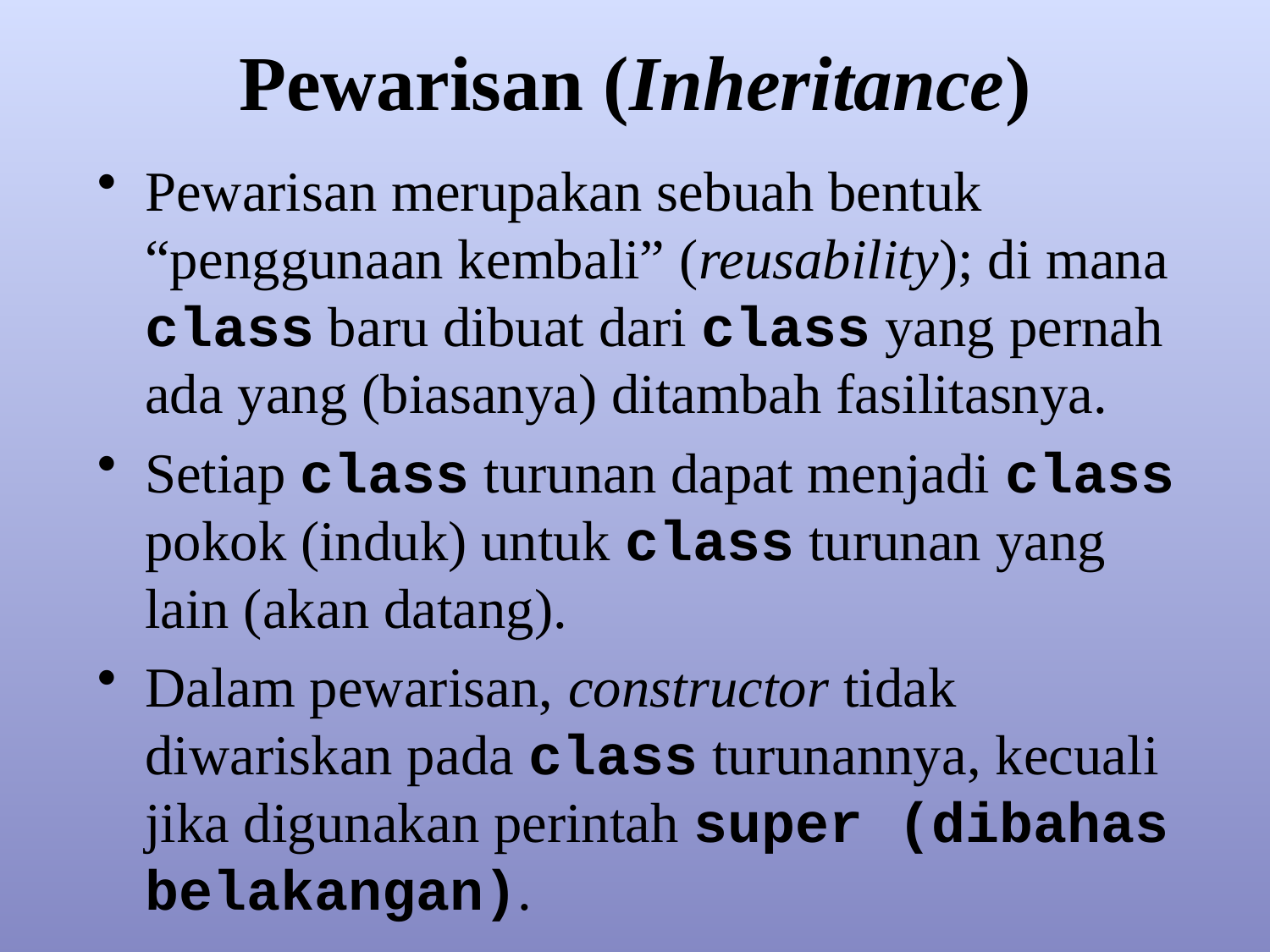

# Pewarisan (Inheritance)
Pewarisan merupakan sebuah bentuk “penggunaan kembali” (reusability); di mana class baru dibuat dari class yang pernah ada yang (biasanya) ditambah fasilitasnya.
Setiap class turunan dapat menjadi class pokok (induk) untuk class turunan yang lain (akan datang).
Dalam pewarisan, constructor tidak diwariskan pada class turunannya, kecuali jika digunakan perintah super (dibahas belakangan).